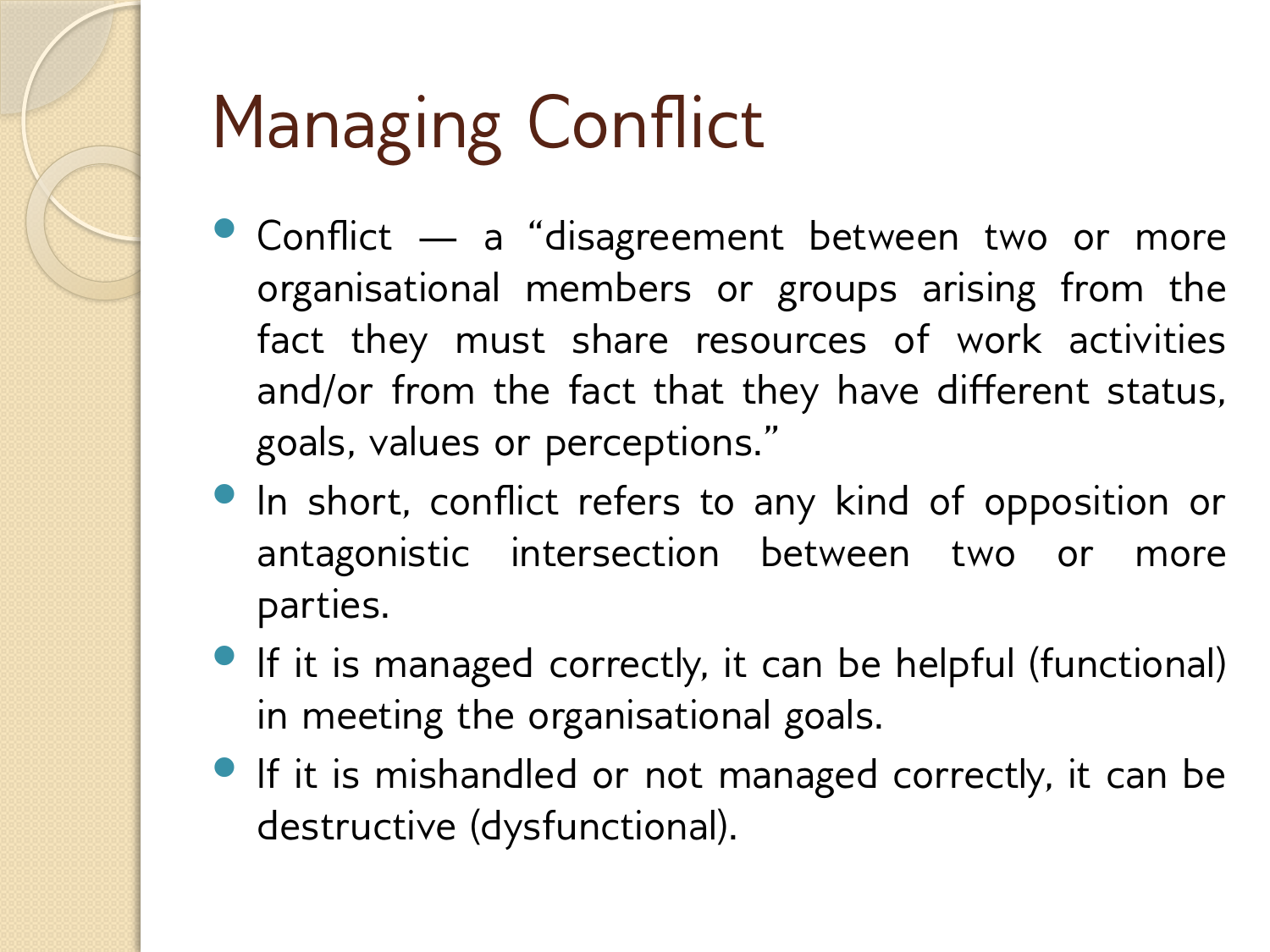

# Managing Conflict
Conflict — a “disagreement between two or more organisational members or groups arising from the fact they must share resources of work activities and/or from the fact that they have different status, goals, values or perceptions.”
In short, conflict refers to any kind of opposition or antagonistic intersection between two or more parties.
If it is managed correctly, it can be helpful (functional) in meeting the organisational goals.
If it is mishandled or not managed correctly, it can be destructive (dysfunctional).